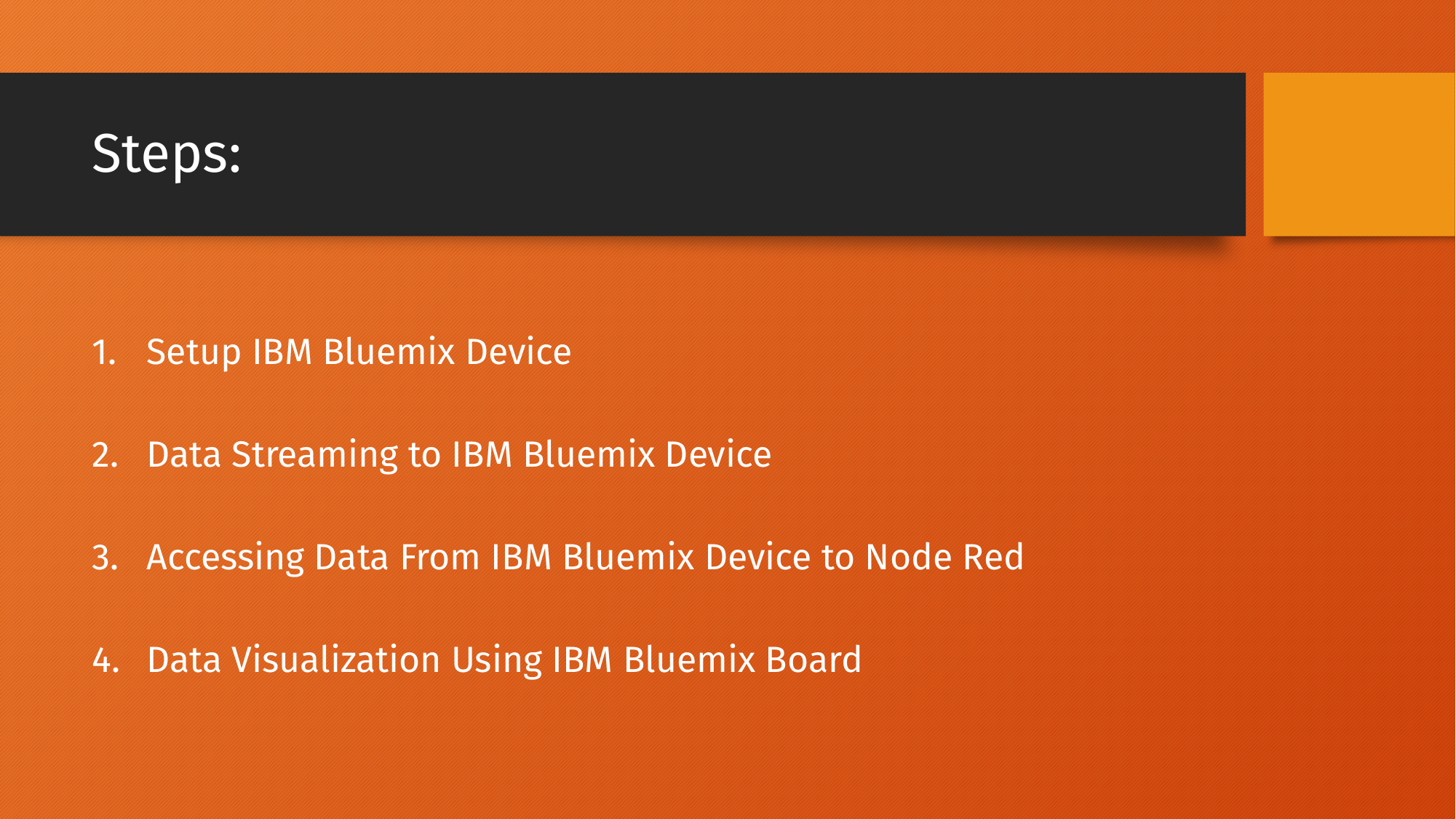

# Steps:
Setup IBM Bluemix Device
Data Streaming to IBM Bluemix Device
Accessing Data From IBM Bluemix Device to Node Red
Data Visualization Using IBM Bluemix Board